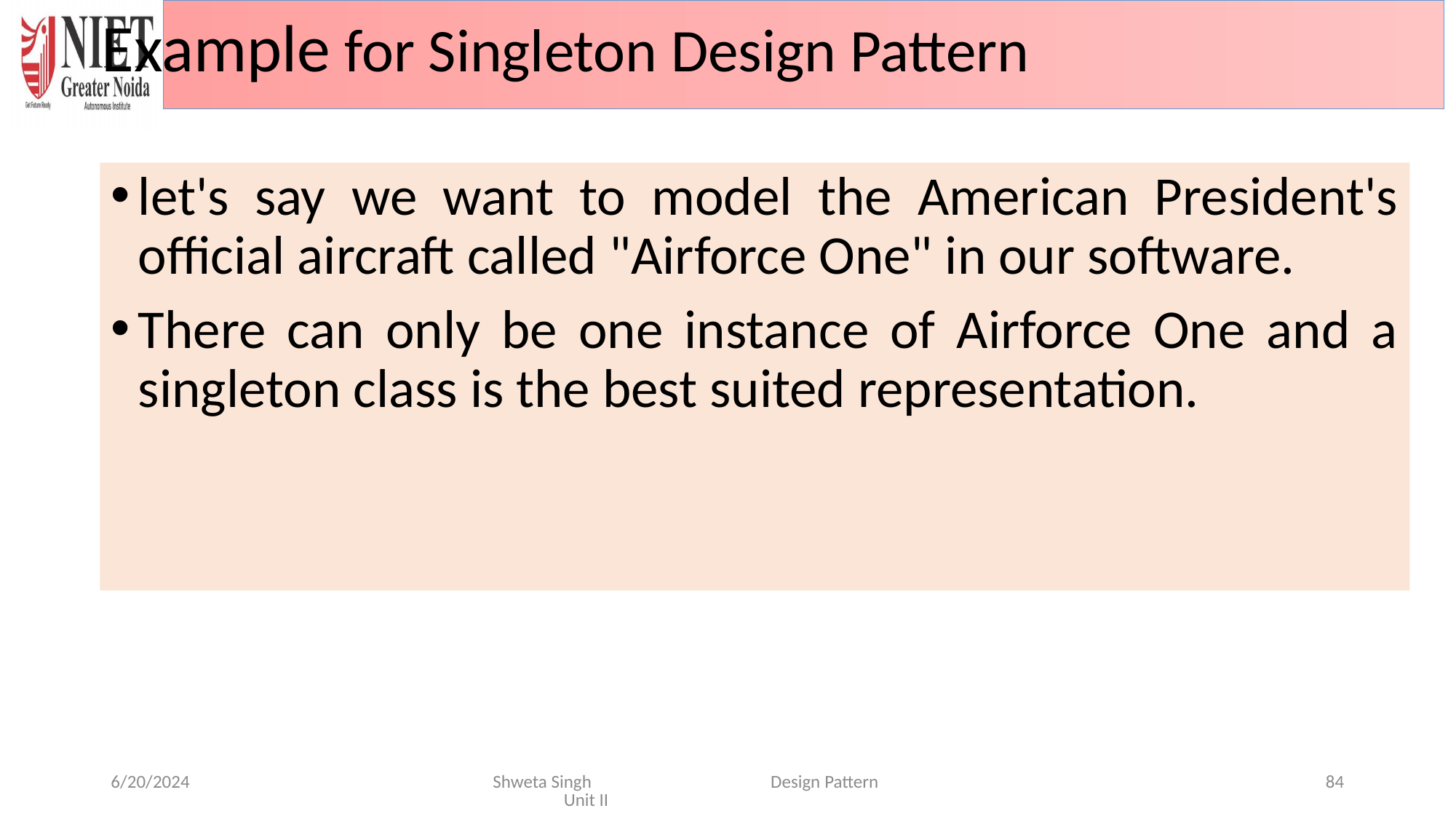

# Example for Singleton Design Pattern
let's say we want to model the American President's official aircraft called "Airforce One" in our software.
There can only be one instance of Airforce One and a singleton class is the best suited representation.

6/20/2024
Shweta Singh                                           Design Pattern                                    Unit II
84